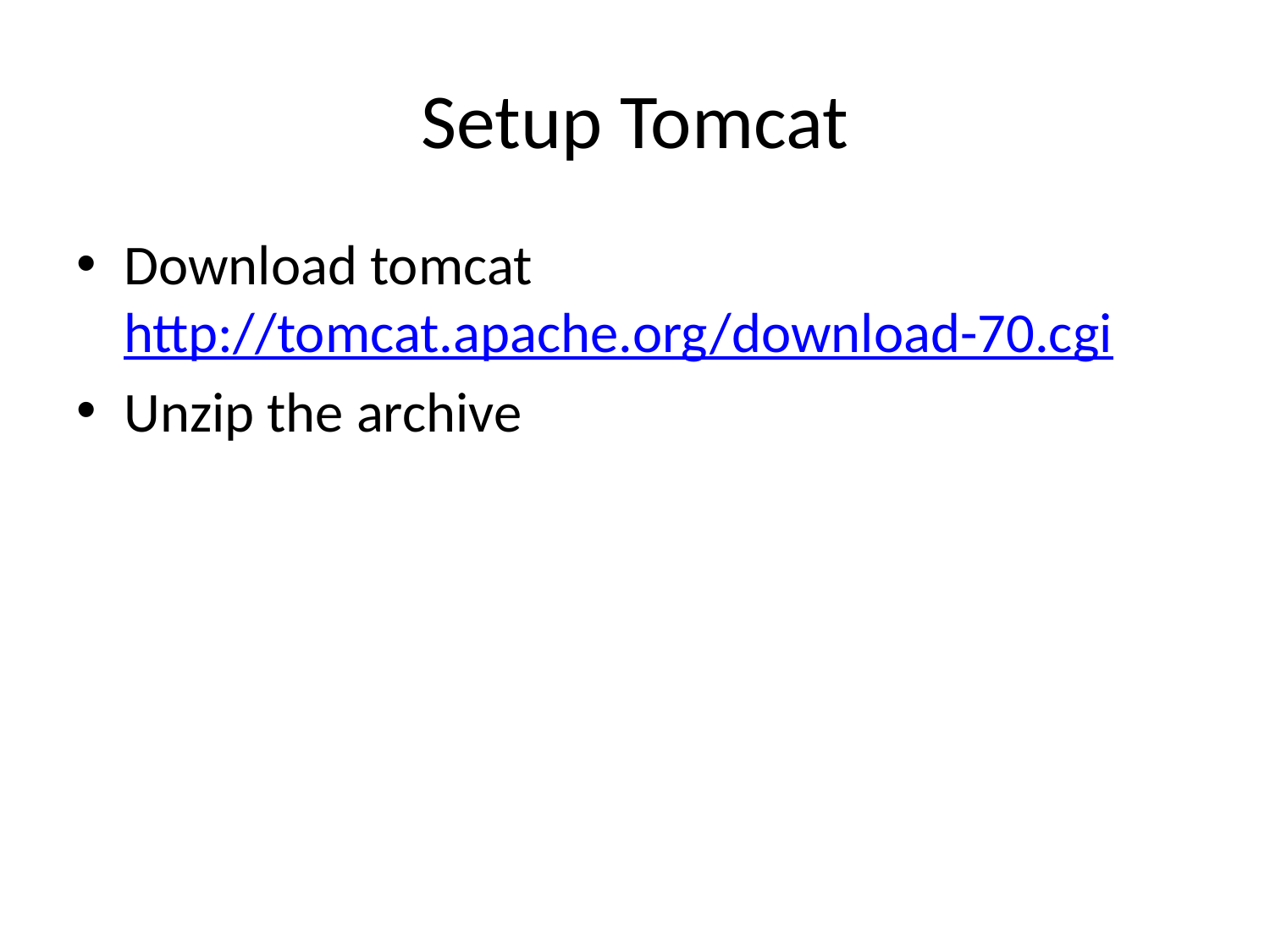

# Setup Tomcat
Download tomcat
http://tomcat.apache.org/download-70.cgi
Unzip the archive